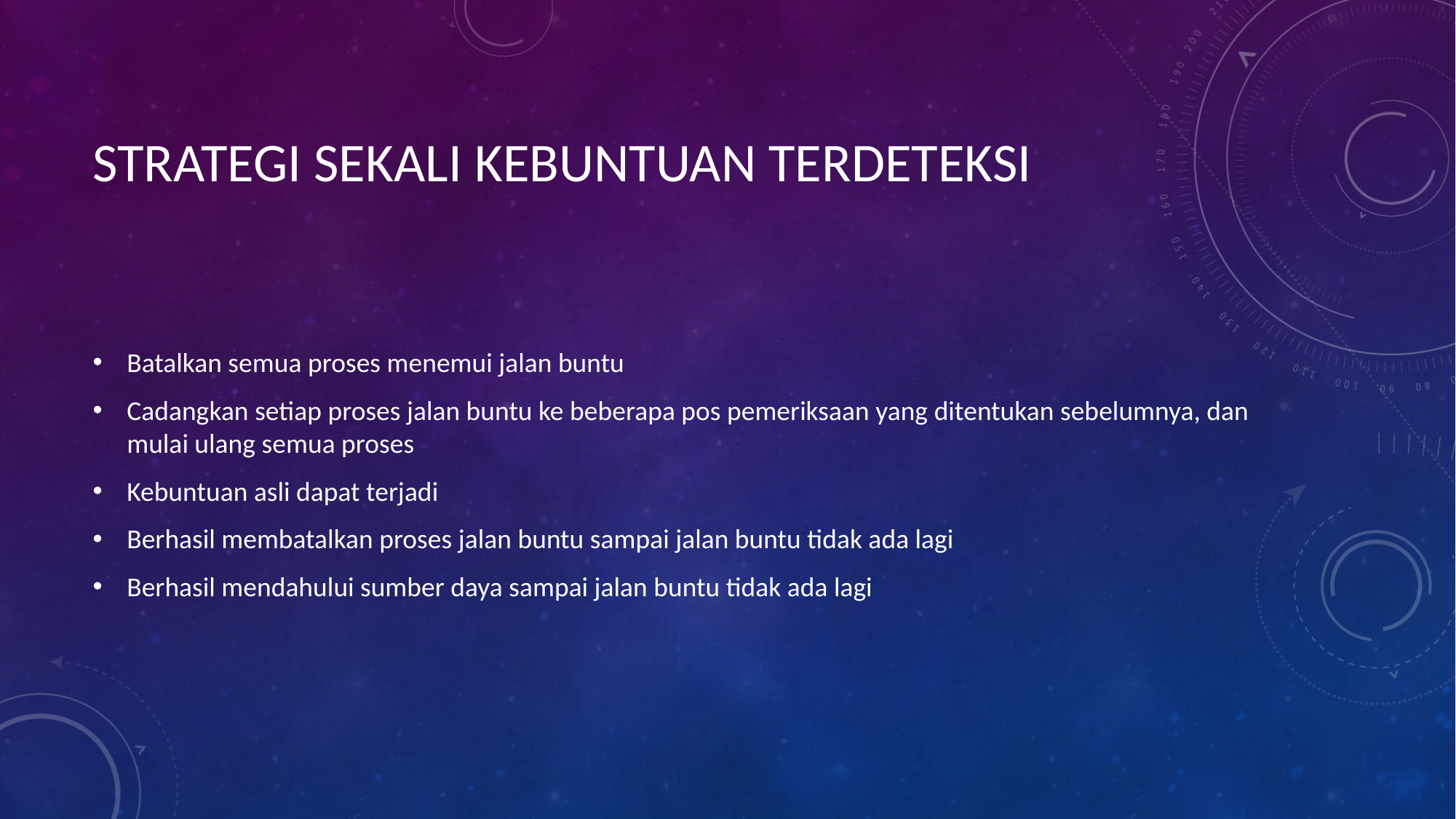

# Strategi sekali Kebuntuan Terdeteksi
Batalkan semua proses menemui jalan buntu
Cadangkan setiap proses jalan buntu ke beberapa pos pemeriksaan yang ditentukan sebelumnya, dan mulai ulang semua proses
Kebuntuan asli dapat terjadi
Berhasil membatalkan proses jalan buntu sampai jalan buntu tidak ada lagi
Berhasil mendahului sumber daya sampai jalan buntu tidak ada lagi